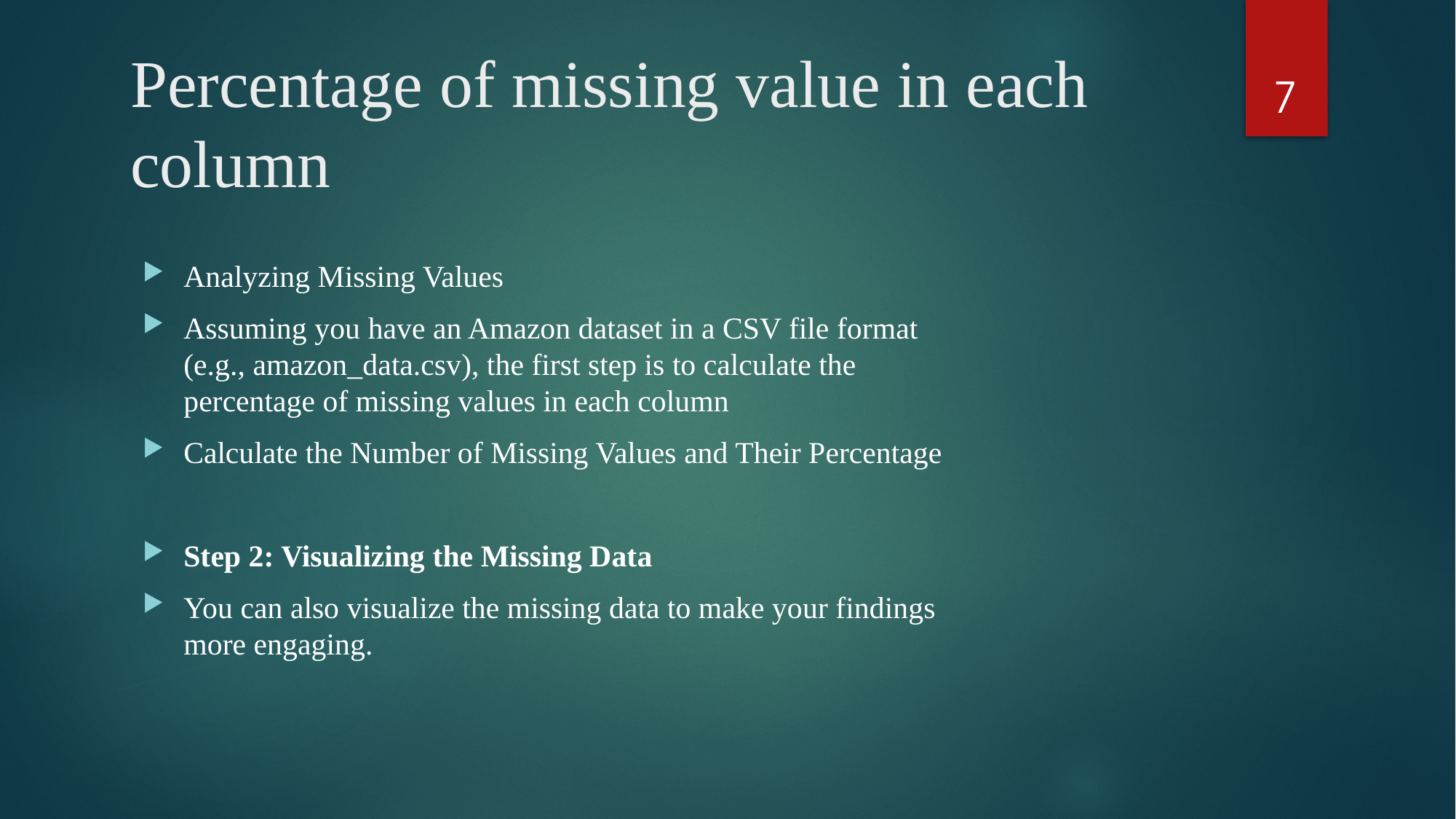

# Percentage of missing value in each column
7
Analyzing Missing Values
Assuming you have an Amazon dataset in a CSV file format (e.g., amazon_data.csv), the first step is to calculate the percentage of missing values in each column
Calculate the Number of Missing Values and Their Percentage

Step 2: Visualizing the Missing Data
You can also visualize the missing data to make your findings more engaging.